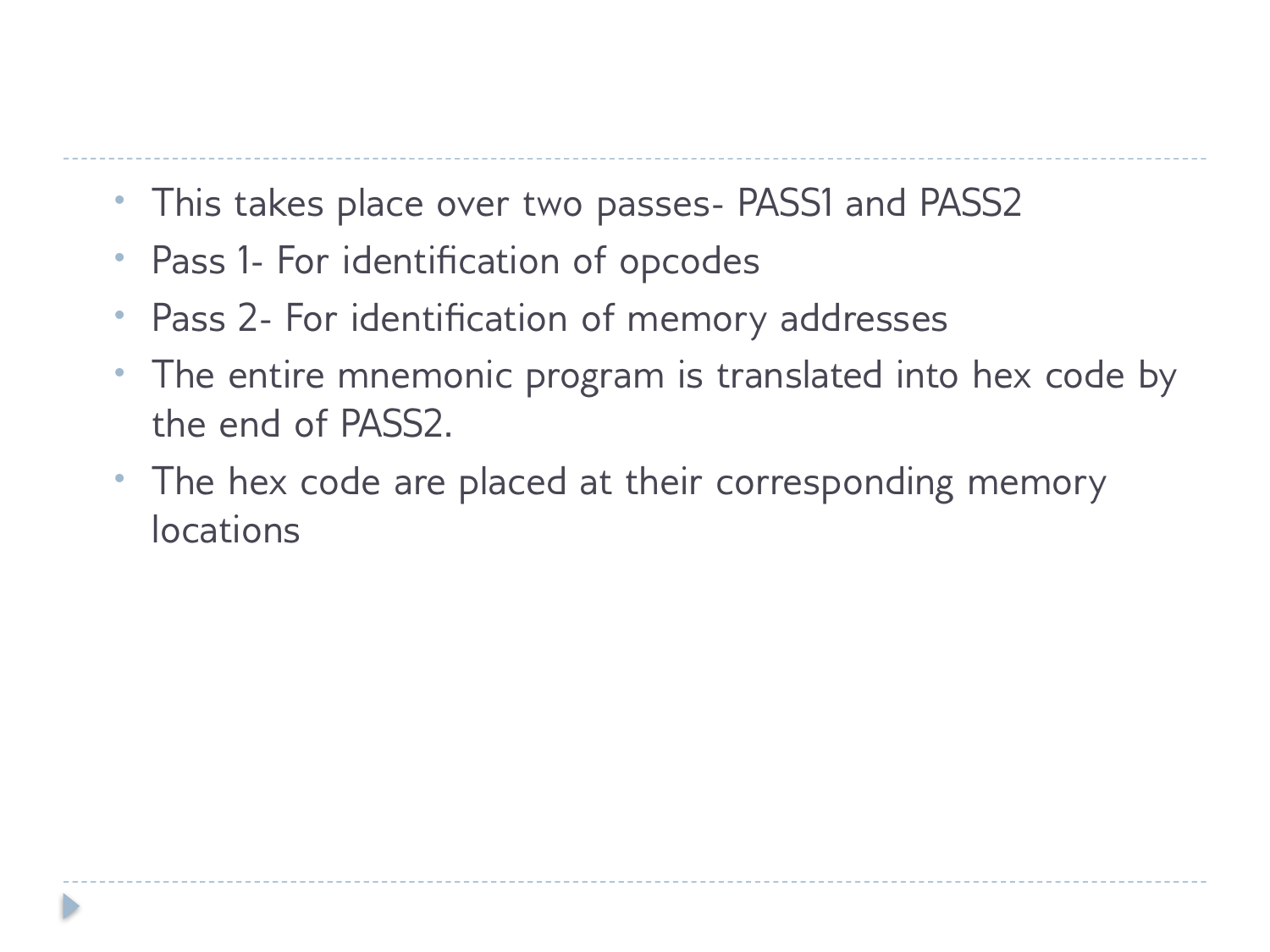

This takes place over two passes- PASS1 and PASS2
Pass 1- For identification of opcodes
Pass 2- For identification of memory addresses
The entire mnemonic program is translated into hex code by the end of PASS2.
The hex code are placed at their corresponding memory locations